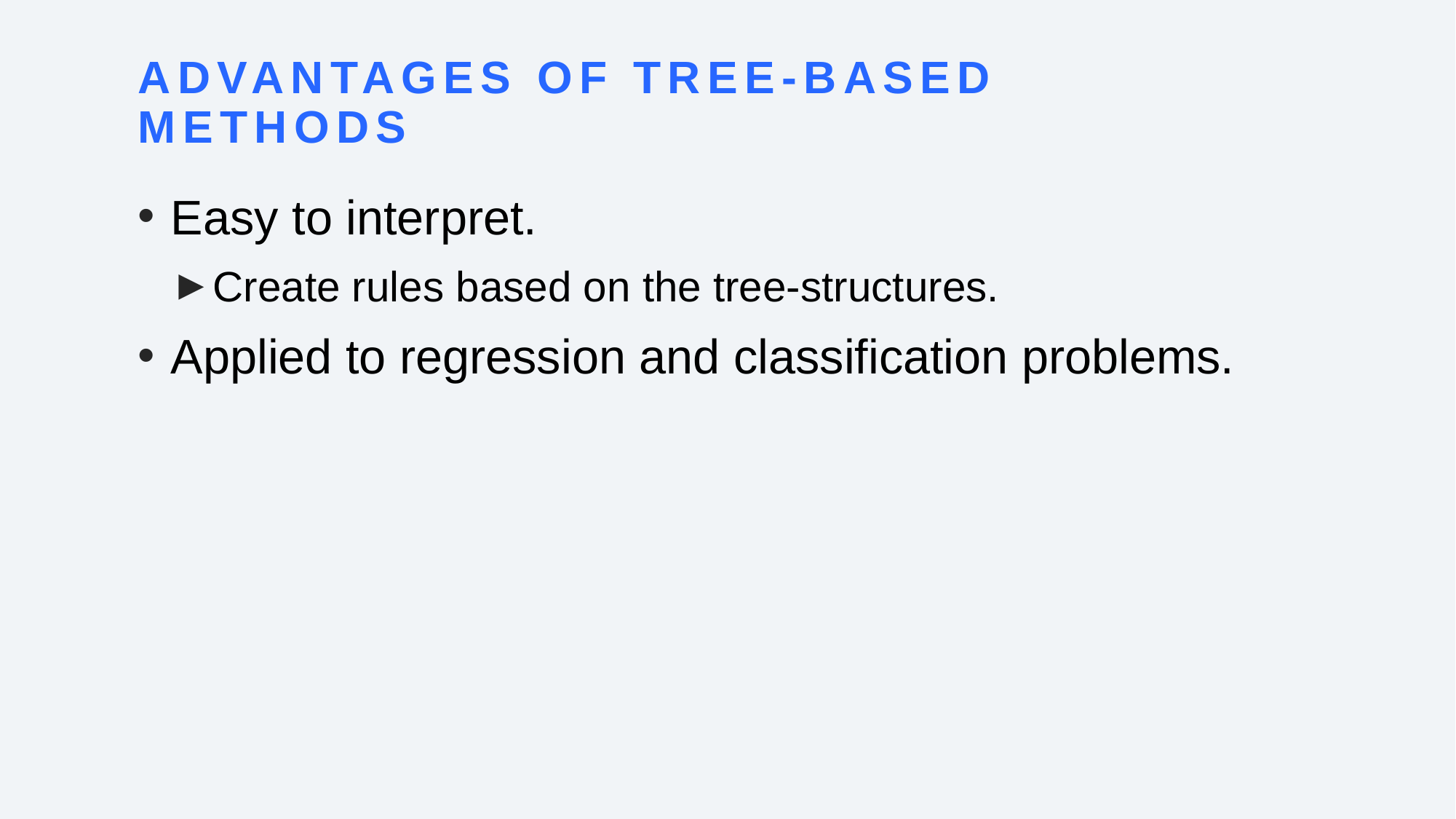

# Advantages of tree-based methods
Easy to interpret.
Create rules based on the tree-structures.
Applied to regression and classification problems.